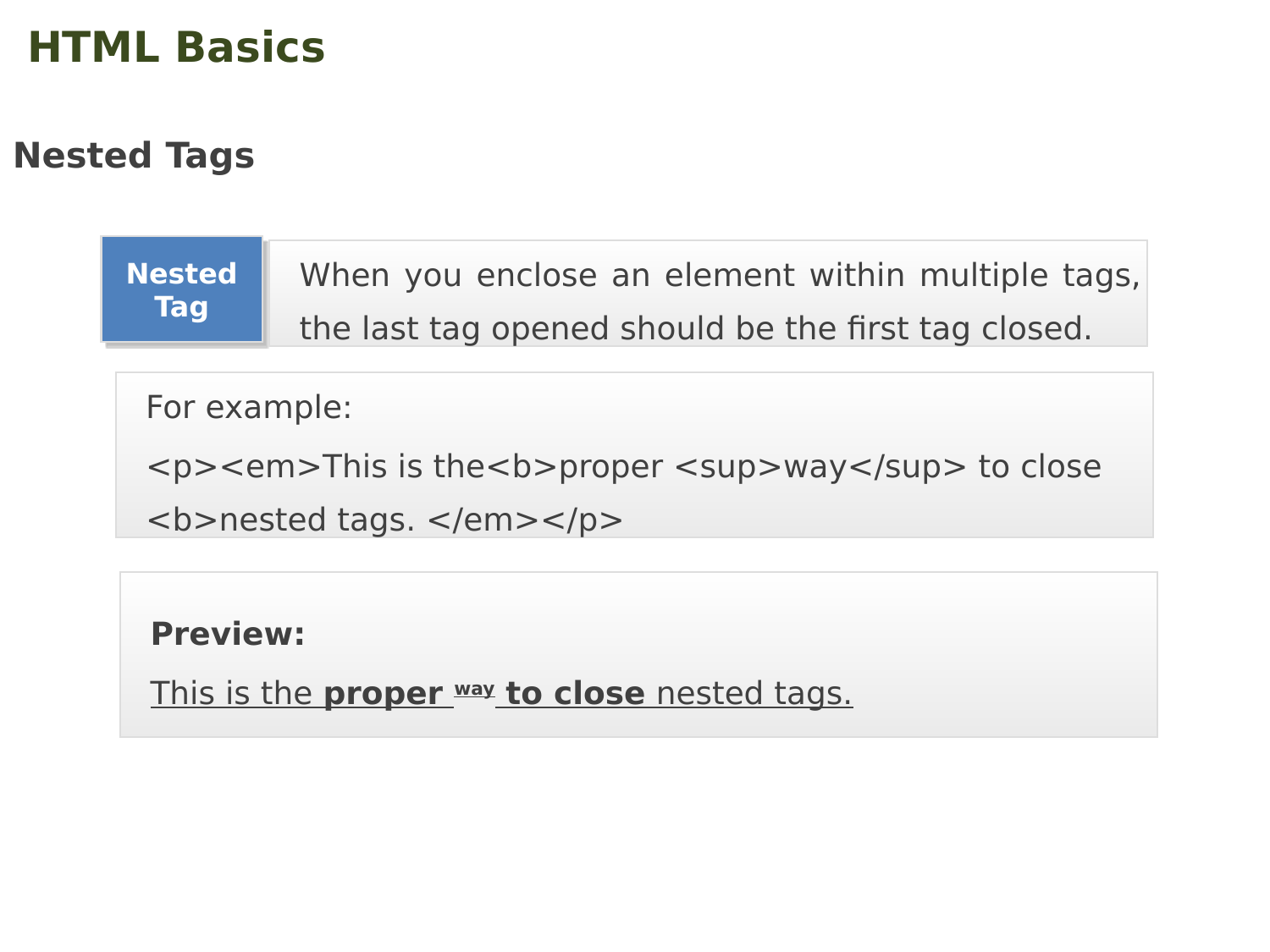

HTML Basics
Nested Tags
Nested Tag
When you enclose an element within multiple tags, the last tag opened should be the first tag closed.
For example:
<p><em>This is the<b>proper <sup>way</sup> to close <b>nested tags. </em></p>
Preview:
This is the proper way to close nested tags.